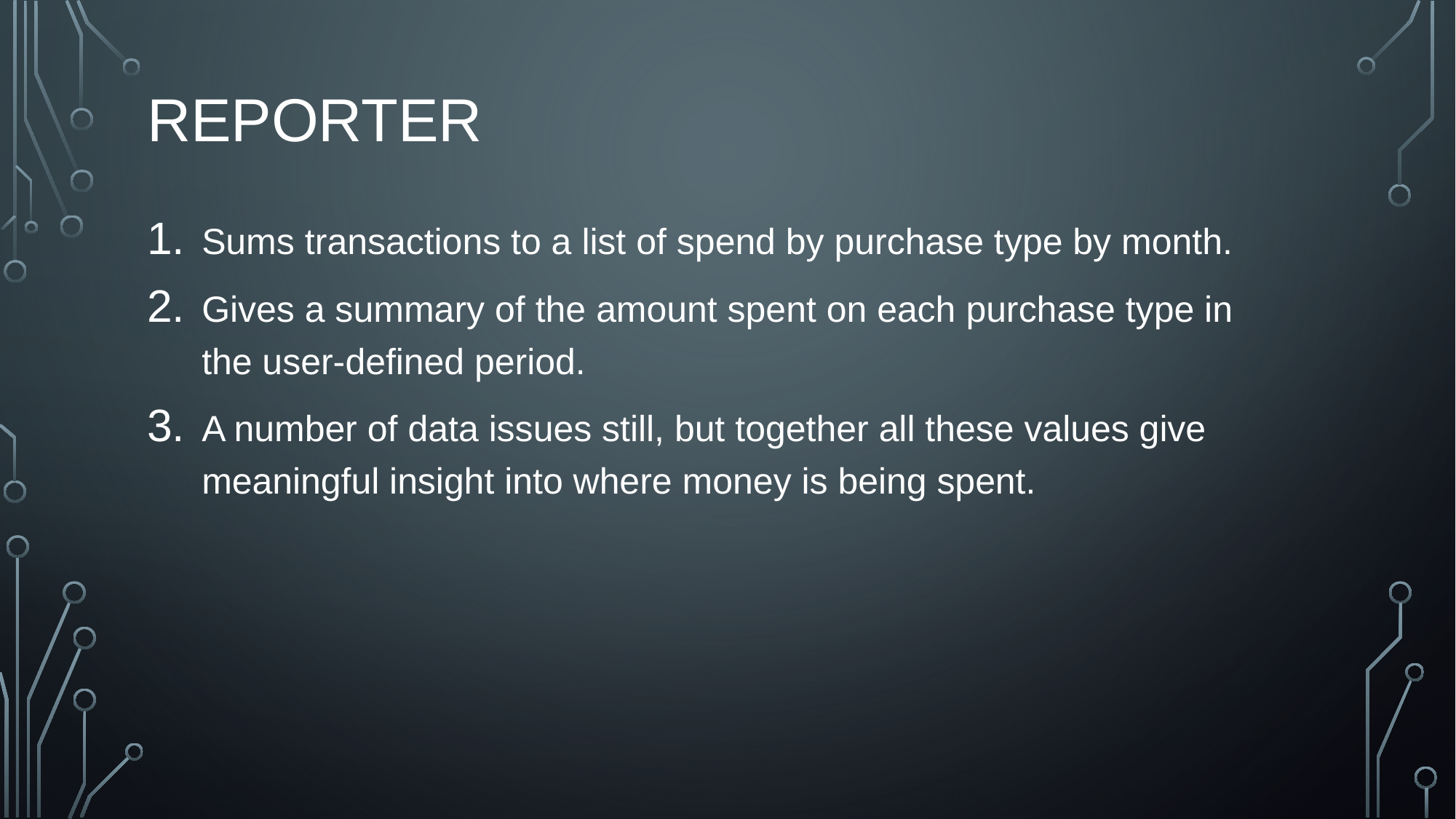

# Reporter
Sums transactions to a list of spend by purchase type by month.
Gives a summary of the amount spent on each purchase type in the user-defined period.
A number of data issues still, but together all these values give meaningful insight into where money is being spent.